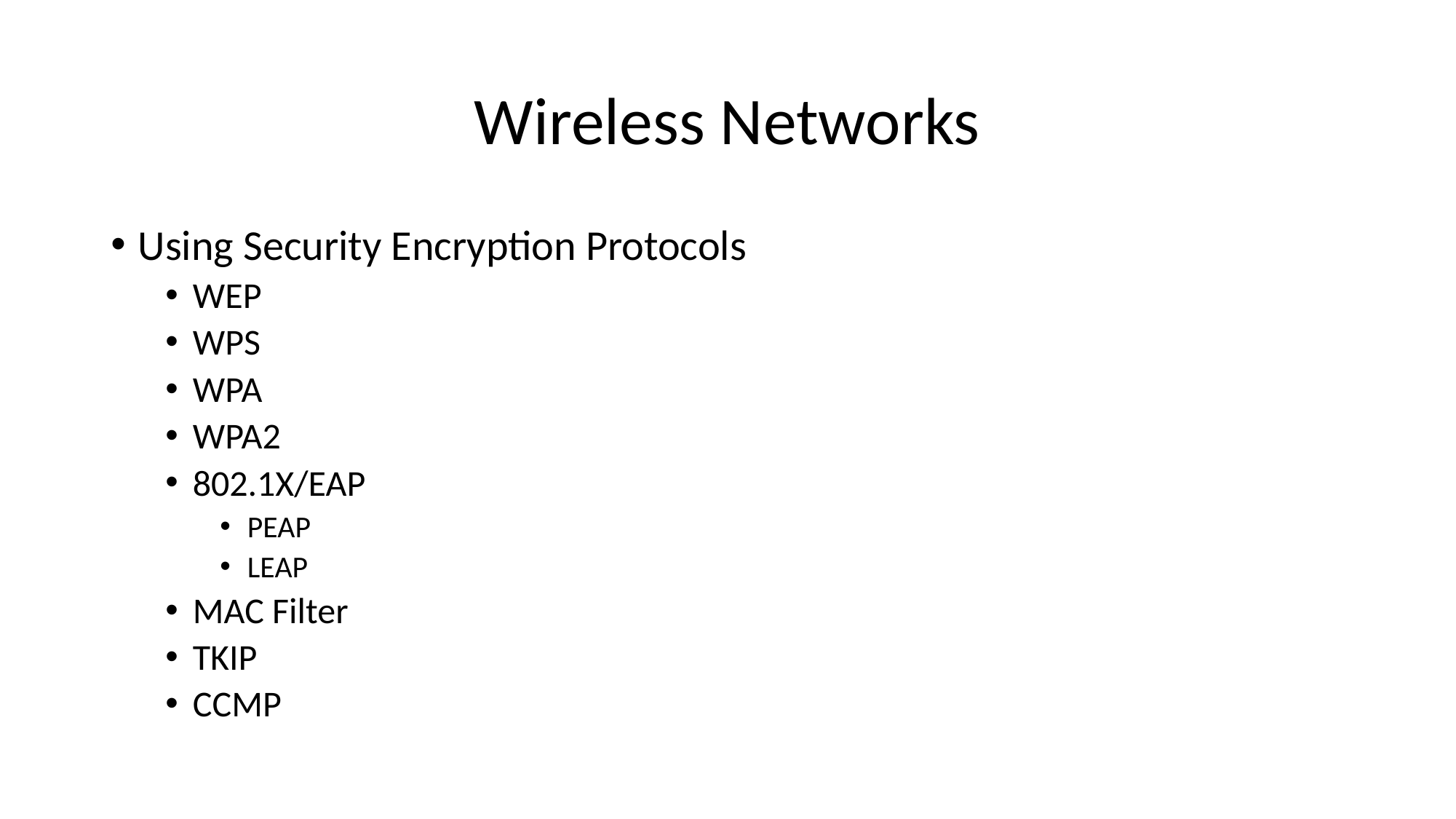

# Wireless Networks
Using Security Encryption Protocols
WEP
WPS
WPA
WPA2
802.1X/EAP
PEAP
LEAP
MAC Filter
TKIP
CCMP